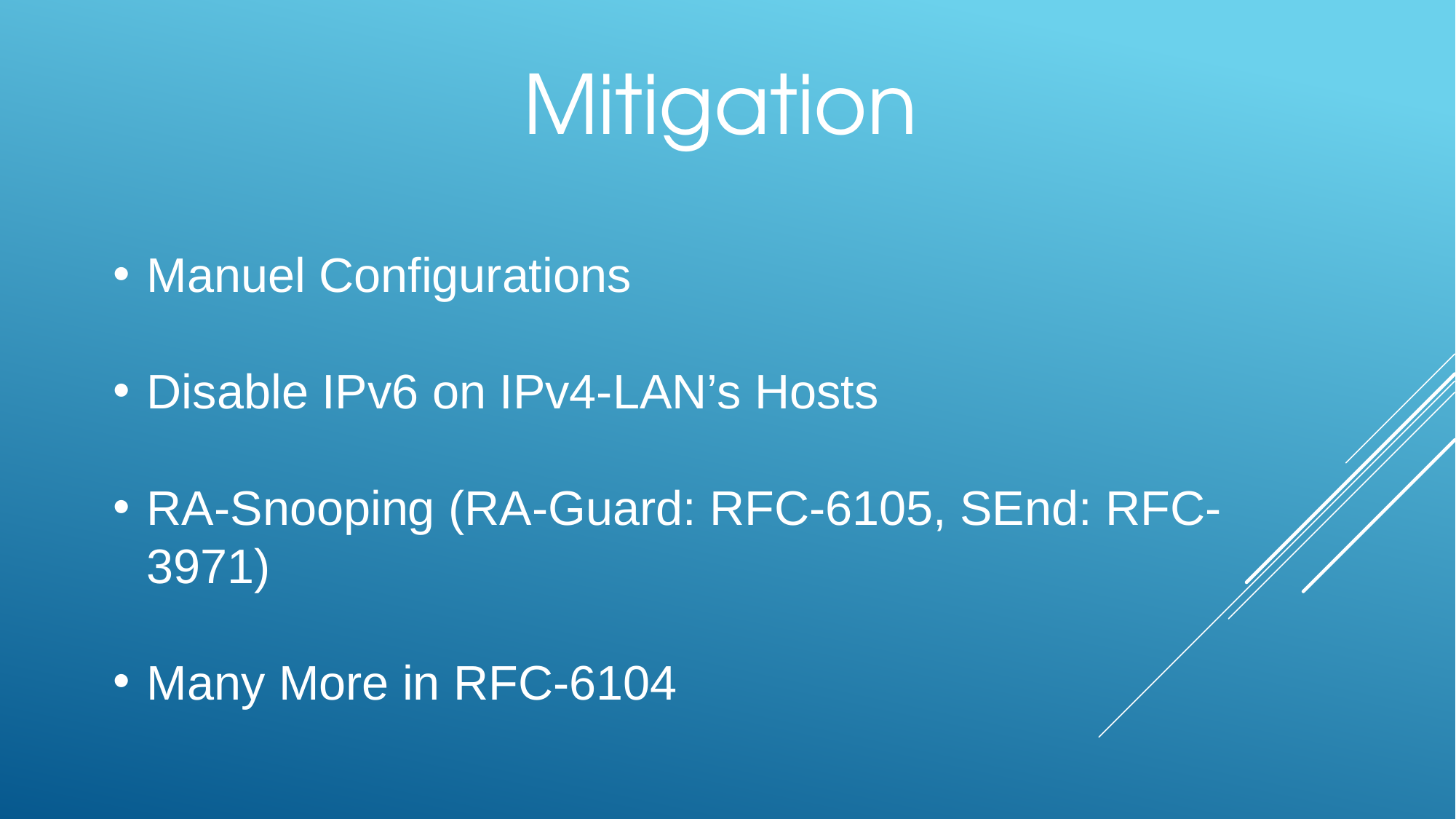

Mitigation
Manuel Configurations

Disable IPv6 on IPv4-LAN’s Hosts

RA-Snooping (RA-Guard: RFC-6105, SEnd: RFC-3971)

Many More in RFC-6104